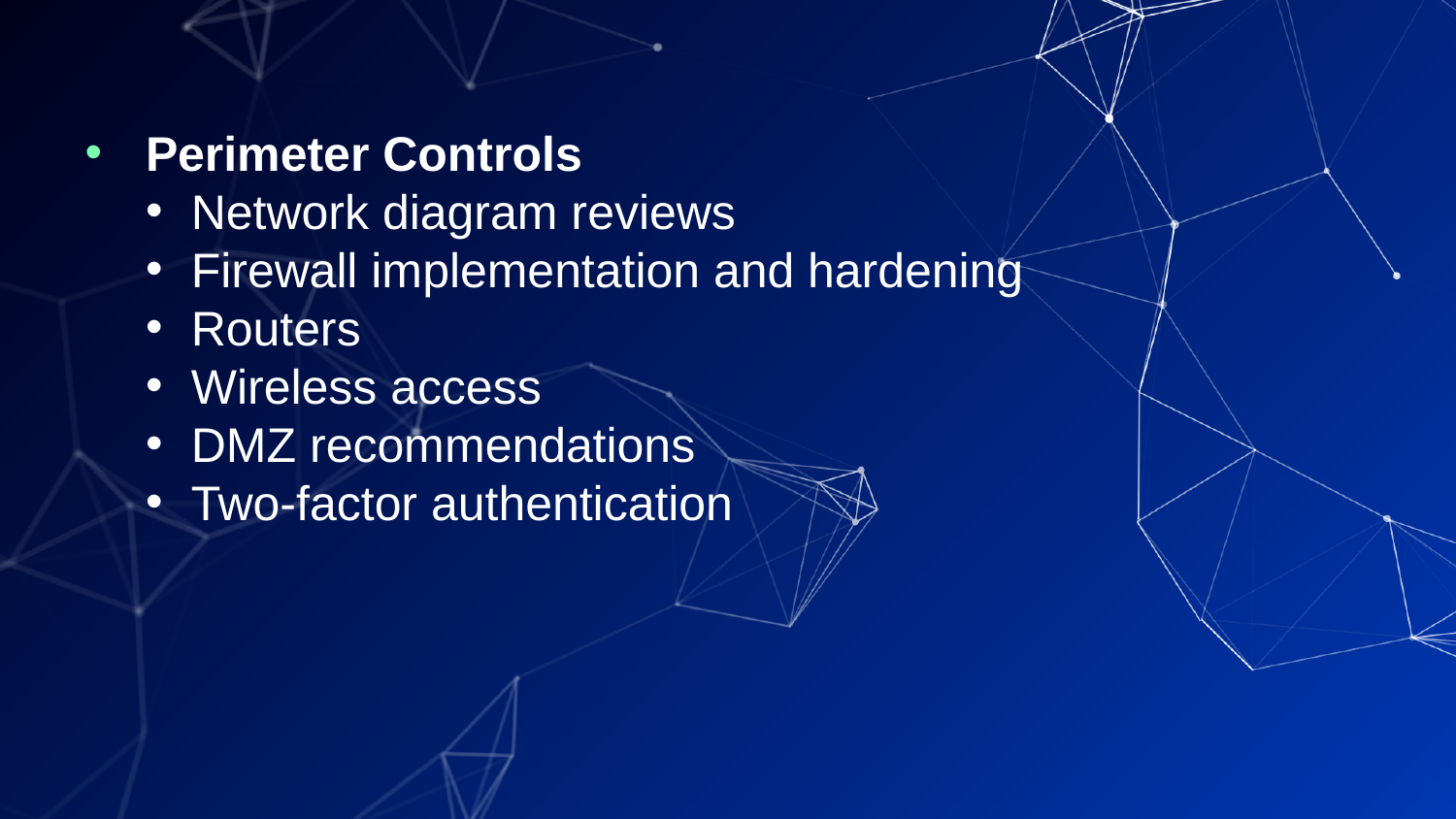

Perimeter Controls
Network diagram reviews
Firewall implementation and hardening
Routers
Wireless access
DMZ recommendations
Two-factor authentication

9